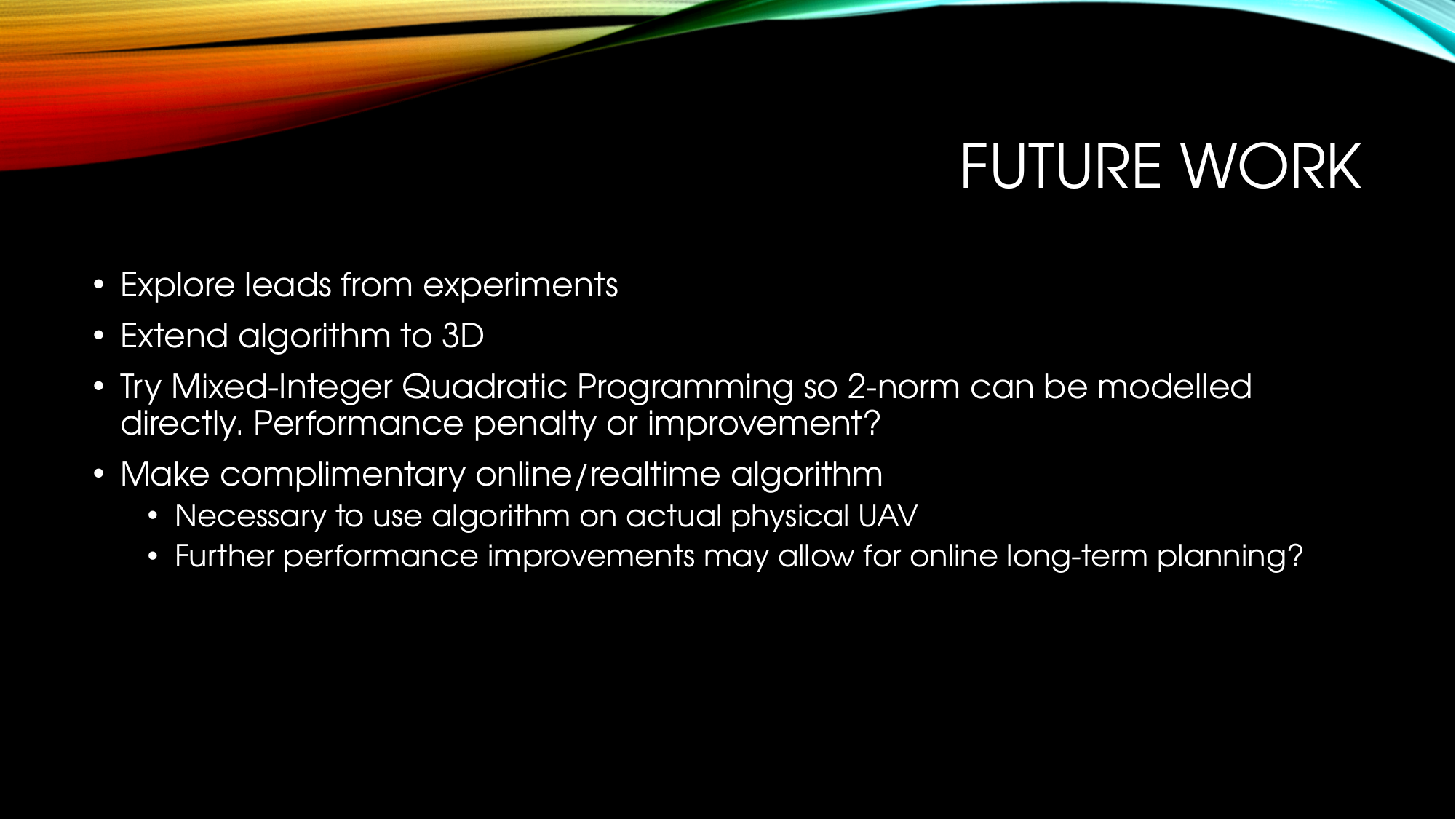

# Future work
Explore leads from experiments
Extend algorithm to 3D
Try Mixed-Integer Quadratic Programming so 2-norm can be modelled directly. Performance penalty or improvement?
Make complimentary online/realtime algorithm
Necessary to use algorithm on actual physical UAV
Further performance improvements may allow for online long-term planning?